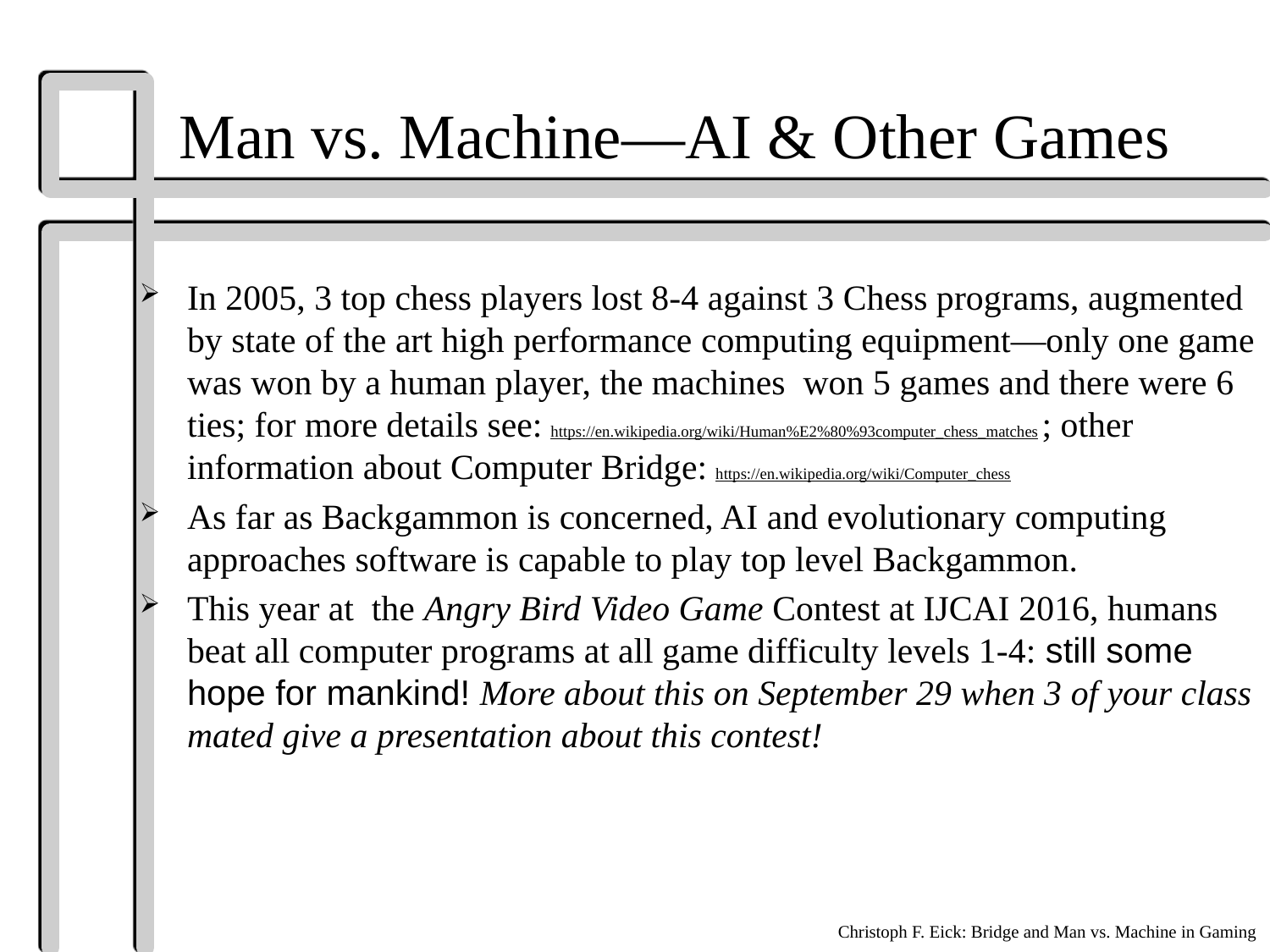

# Man vs. Machine—AI & Other Games
In 2005, 3 top chess players lost 8-4 against 3 Chess programs, augmented by state of the art high performance computing equipment—only one game was won by a human player, the machines  won 5 games and there were 6 ties; for more details see: https://en.wikipedia.org/wiki/Human%E2%80%93computer_chess_matches ; other information about Computer Bridge: https://en.wikipedia.org/wiki/Computer_chess
As far as Backgammon is concerned, AI and evolutionary computing approaches software is capable to play top level Backgammon.
This year at  the Angry Bird Video Game Contest at IJCAI 2016, humans beat all computer programs at all game difficulty levels 1-4: still some hope for mankind! More about this on September 29 when 3 of your class mated give a presentation about this contest!